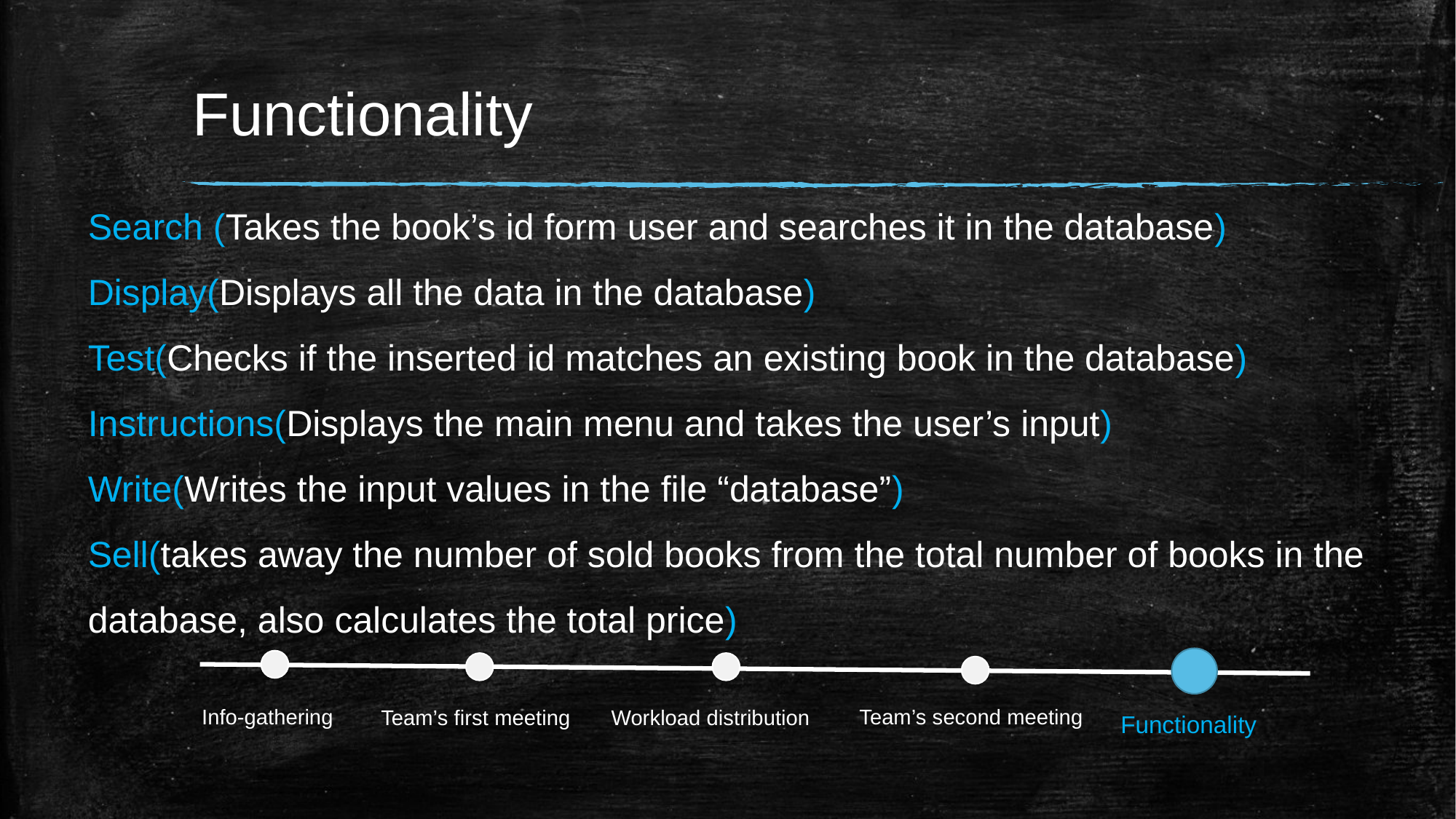

# Functionality
Search (Takes the book’s id form user and searches it in the database)
Display(Displays all the data in the database)
Test(Checks if the inserted id matches an existing book in the database)
Instructions(Displays the main menu and takes the user’s input)
Write(Writes the input values in the file “database”)
Sell(takes away the number of sold books from the total number of books in the database, also calculates the total price)

Info-gathering
Team’s second meeting
Team’s first meeting
Workload distribution
Functionality